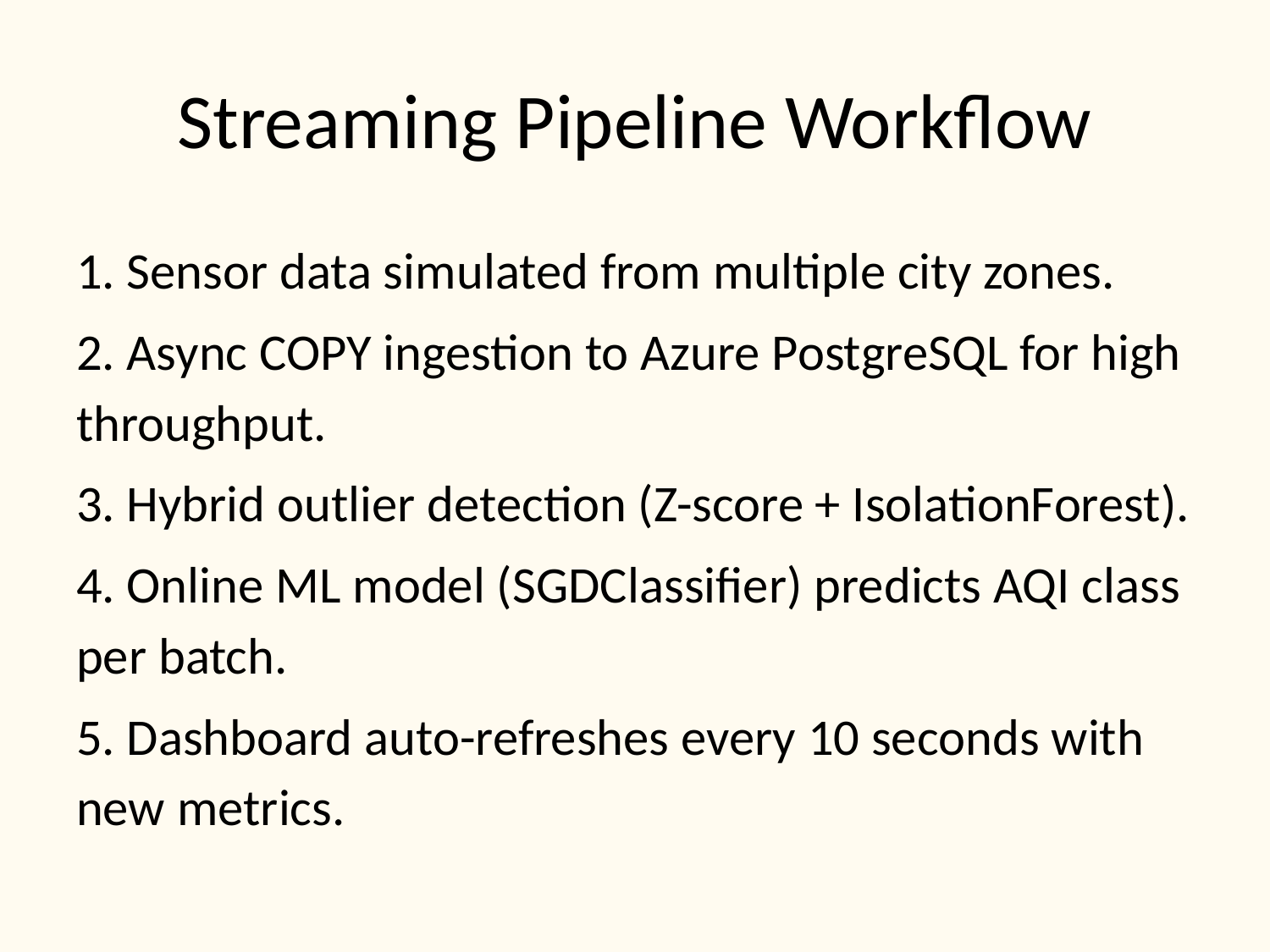

# Streaming Pipeline Workflow
1. Sensor data simulated from multiple city zones.
2. Async COPY ingestion to Azure PostgreSQL for high throughput.
3. Hybrid outlier detection (Z-score + IsolationForest).
4. Online ML model (SGDClassifier) predicts AQI class per batch.
5. Dashboard auto-refreshes every 10 seconds with new metrics.